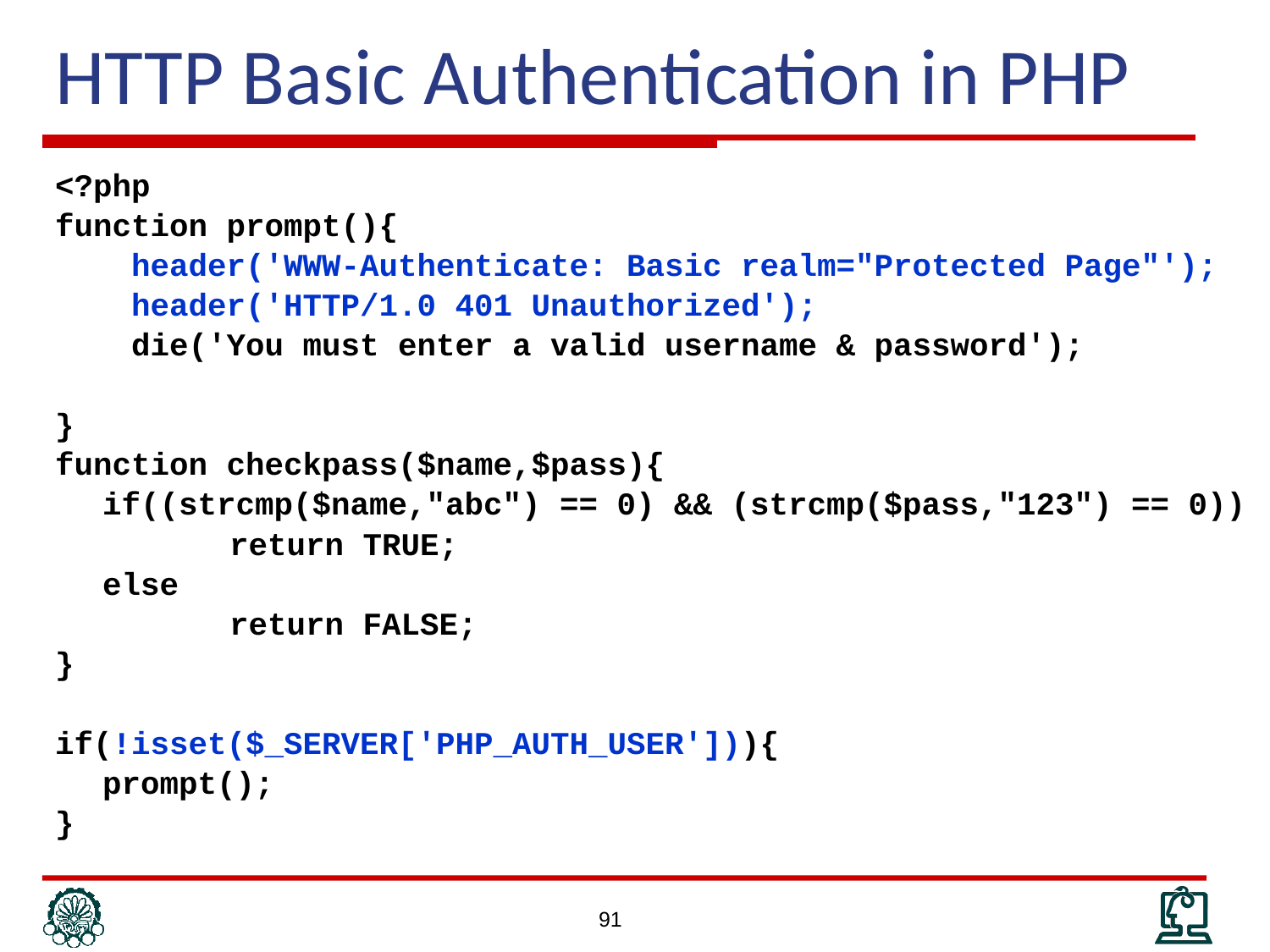

# HTTP Basic Authentication in PHP
<?php
function prompt(){
    header('WWW-Authenticate: Basic realm="Protected Page"');
    header('HTTP/1.0 401 Unauthorized');
    die('You must enter a valid username & password');

}
function checkpass($name,$pass){
	if((strcmp($name,"abc") == 0) && (strcmp($pass,"123") == 0))
		return TRUE;
	else
		return FALSE;
}

if(!isset($_SERVER['PHP_AUTH_USER'])){
	prompt();
}
91